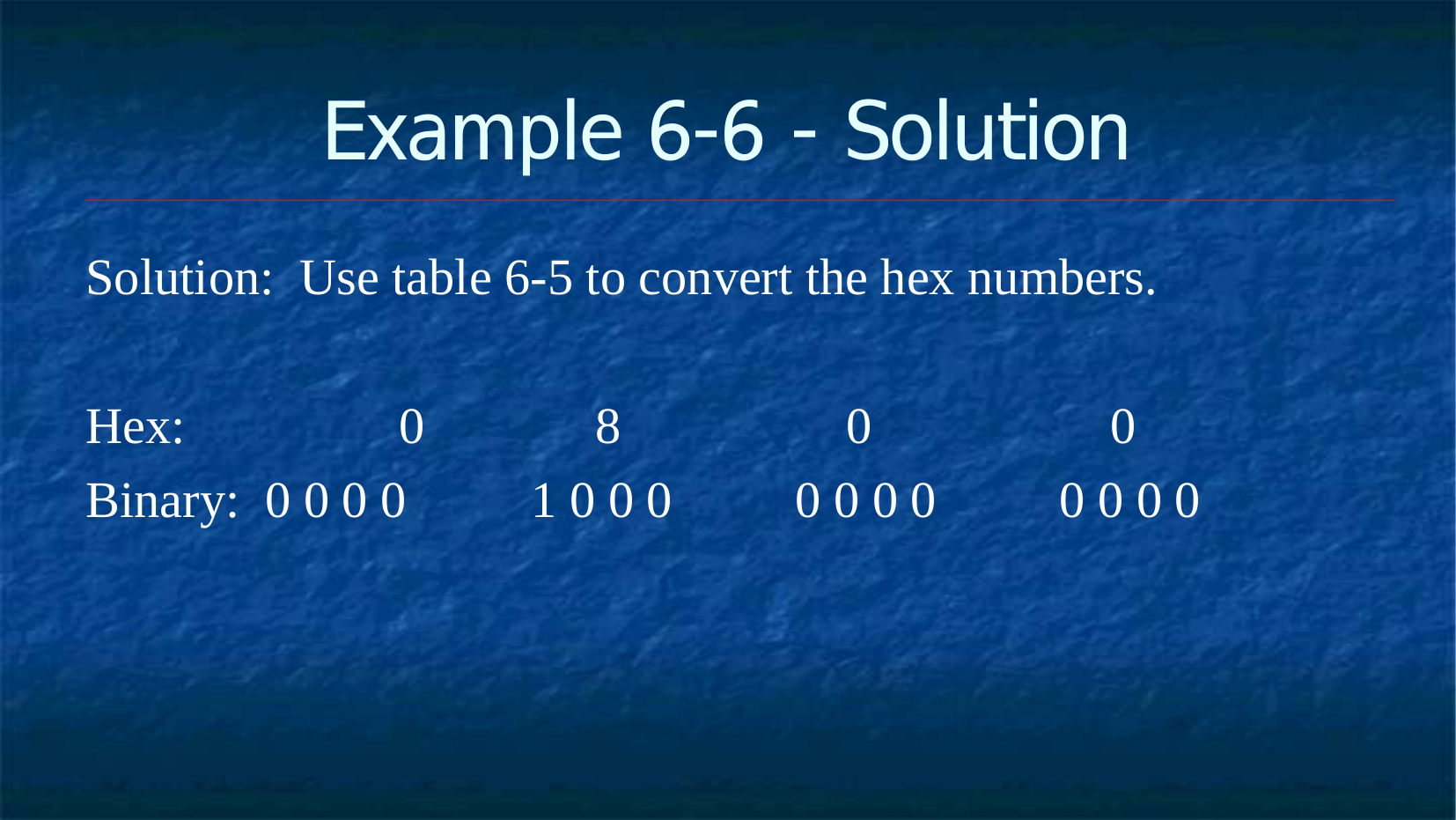

Example 6-6 - Solution

Solution:  Use table 6-5 to convert the hex numbers.

Hex:		0	     8		    0		    0
Binary:  0 0 0 0 	1 0 0 0 	0 0 0 0	0 0 0 0